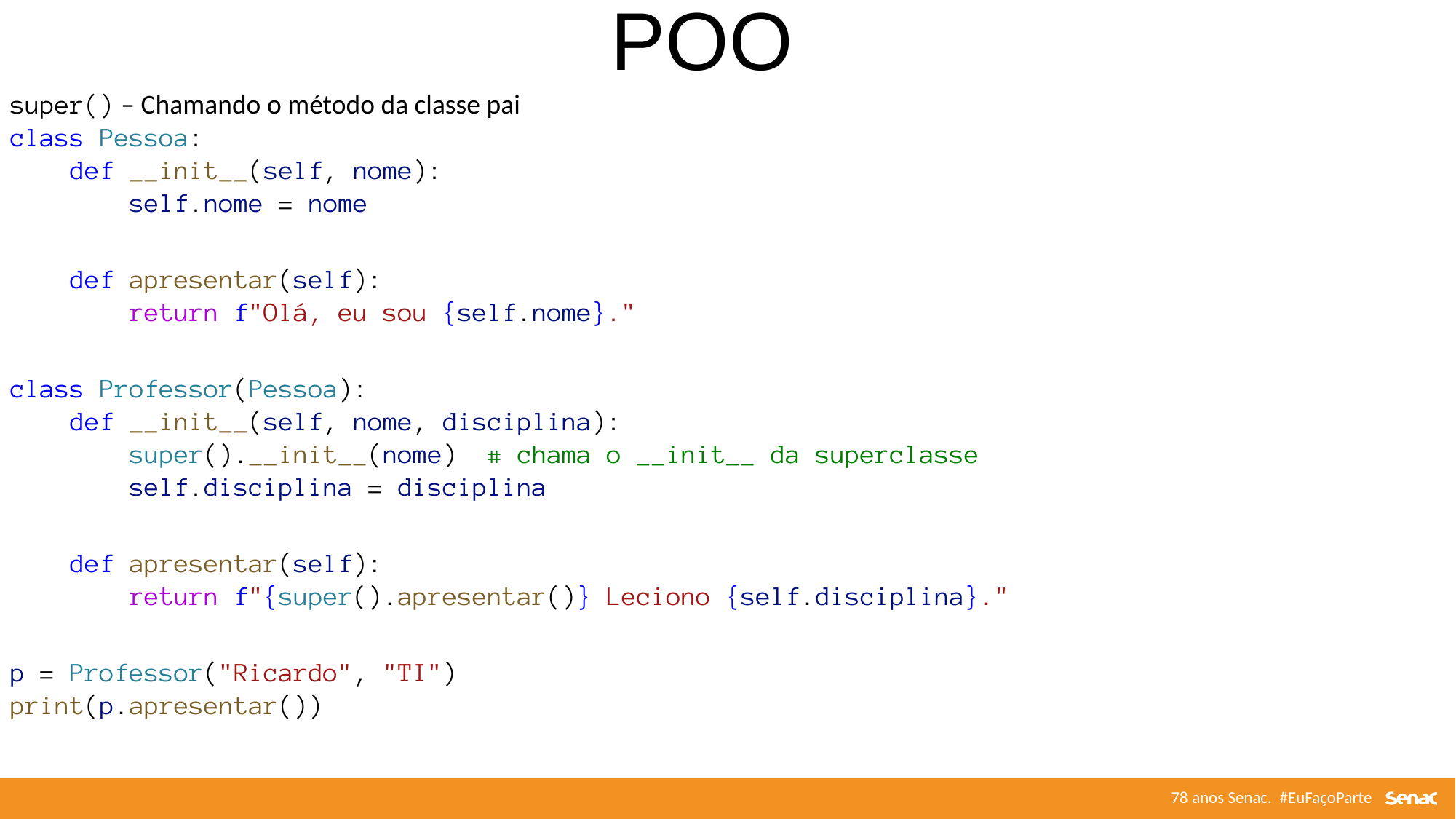

POO
super() – Chamando o método da classe pai
class Pessoa:
    def __init__(self, nome):
        self.nome = nome

    def apresentar(self):
        return f"Olá, eu sou {self.nome}."

class Professor(Pessoa):
    def __init__(self, nome, disciplina):
        super().__init__(nome)  # chama o __init__ da superclasse
        self.disciplina = disciplina

    def apresentar(self):
        return f"{super().apresentar()} Leciono {self.disciplina}."

p = Professor("Ricardo", "TI")
print(p.apresentar())